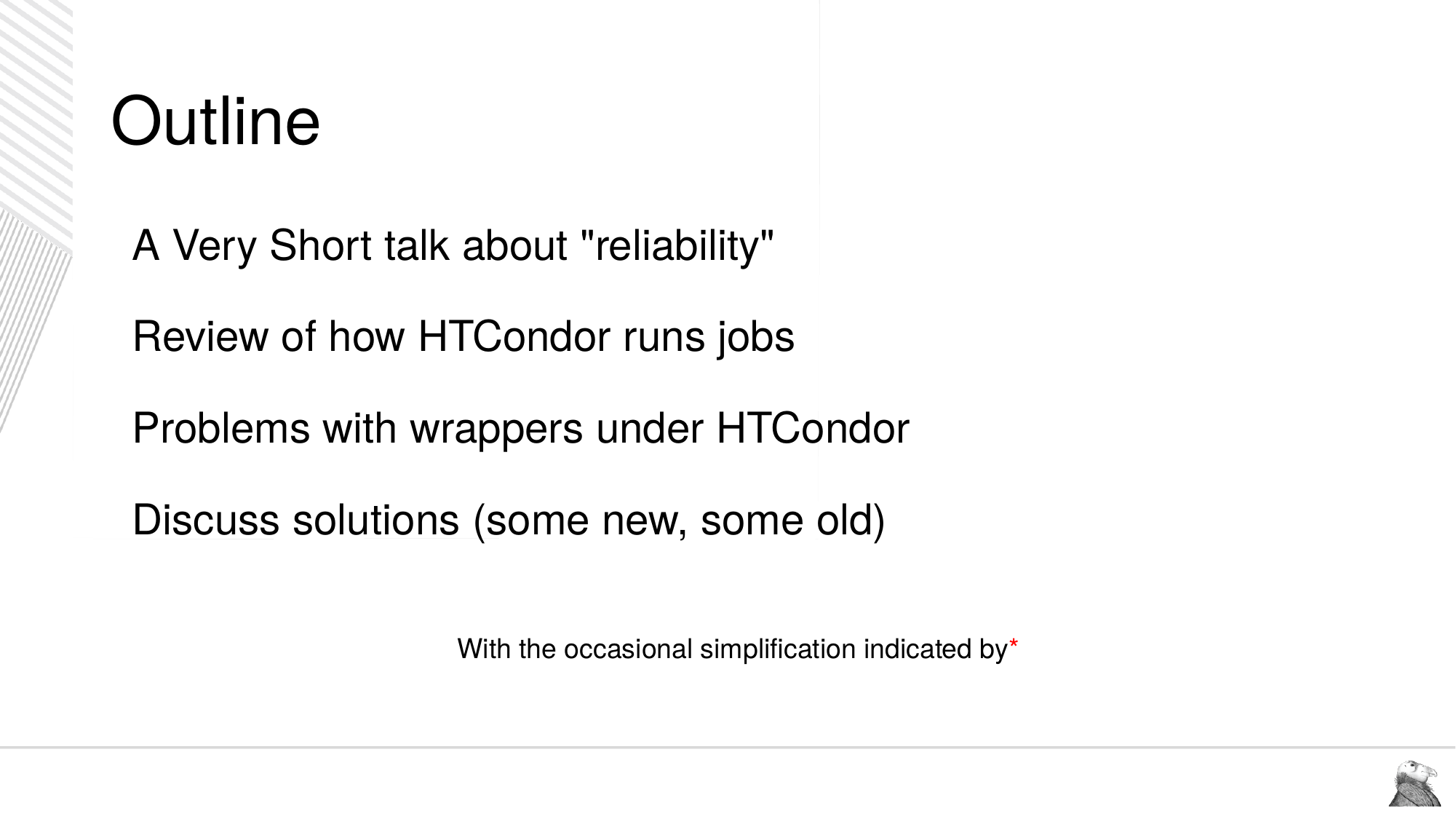

# Outline
A Very Short talk about "reliability"

Review of how HTCondor runs jobs

Problems with wrappers under HTCondor

Discuss solutions (some new, some old)

With the occasional simplification indicated by*